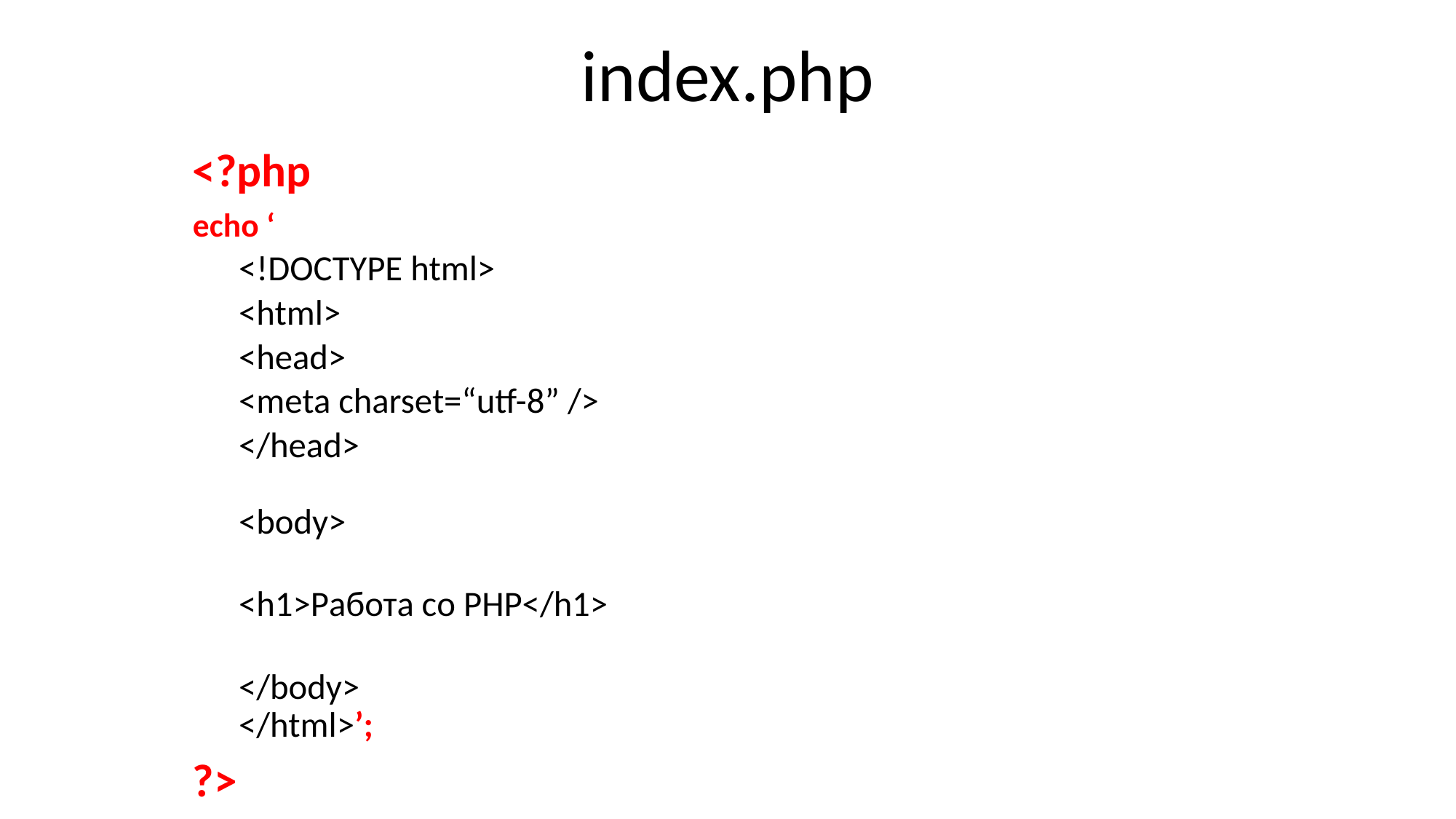

index.php
<?php
echo ‘
<!DOCTYPE html>
<html>
<head>
	<meta charset=“utf-8” />
</head>
<body>
	<h1>Работа со PHP</h1>
</body>
</html>’;
?>